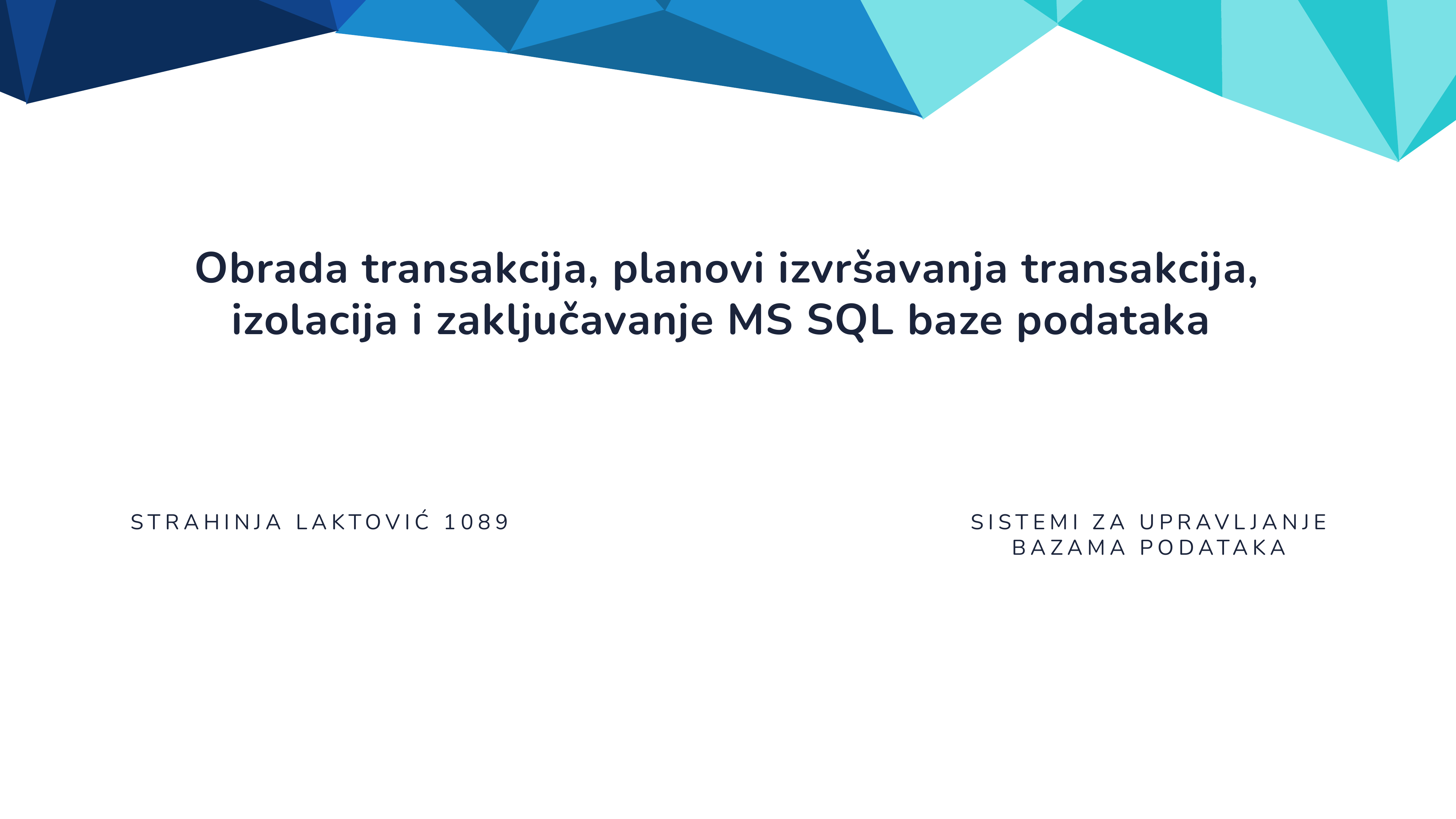

Obrada transakcija, planovi izvršavanja transakcija, izolacija i zaključavanje MS SQL baze podataka

STRAHINJA LAKTOVIĆ 1089

SISTEMI ZA UPRAVLJANJE
BAZAMA PODATAKA